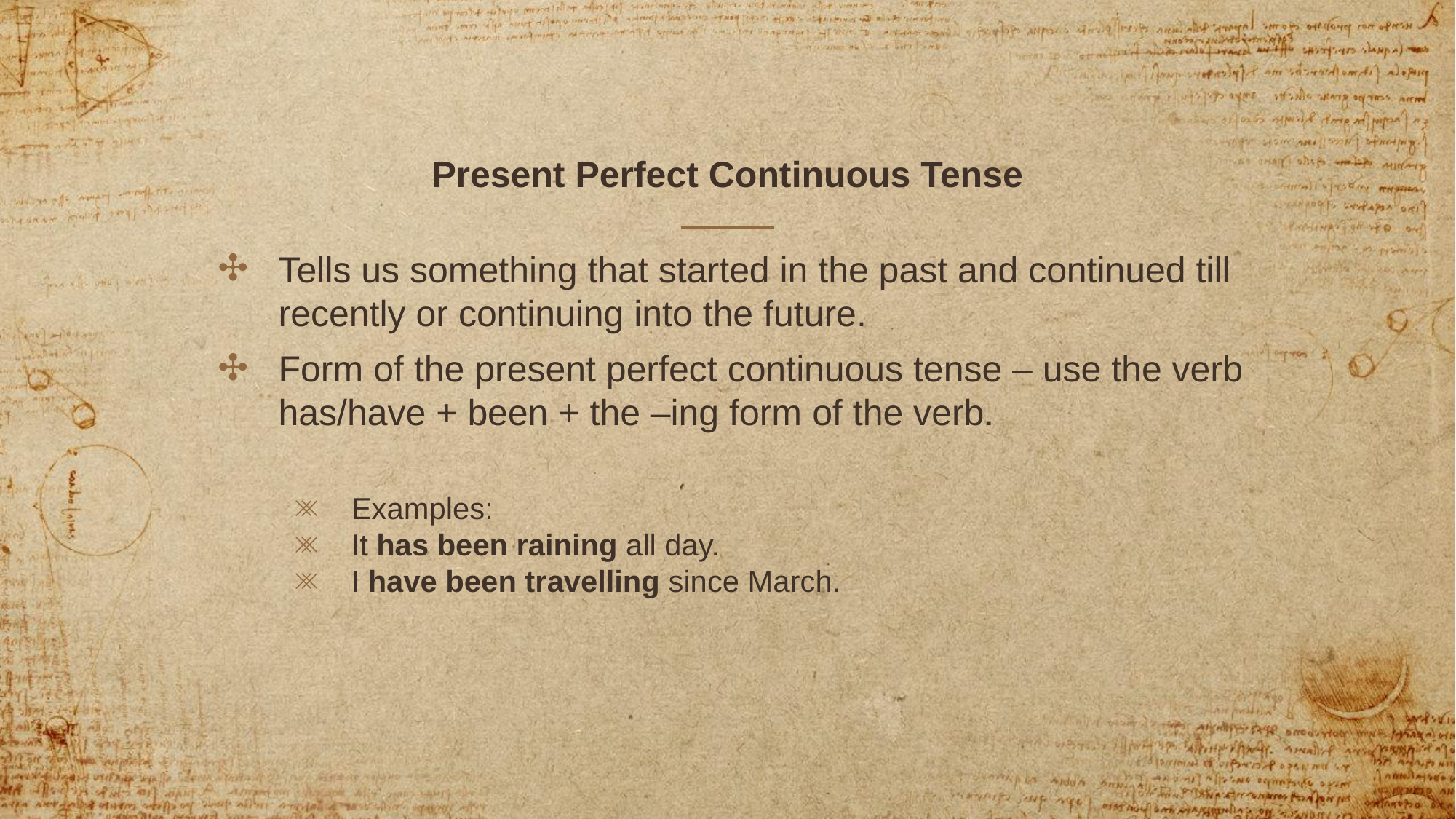

# Present Perfect Continuous Tense
Tells us something that started in the past and continued till recently or continuing into the future.
Form of the present perfect continuous tense – use the verb has/have + been + the –ing form of the verb.

Examples:
It has been raining all day.
I have been travelling since March.